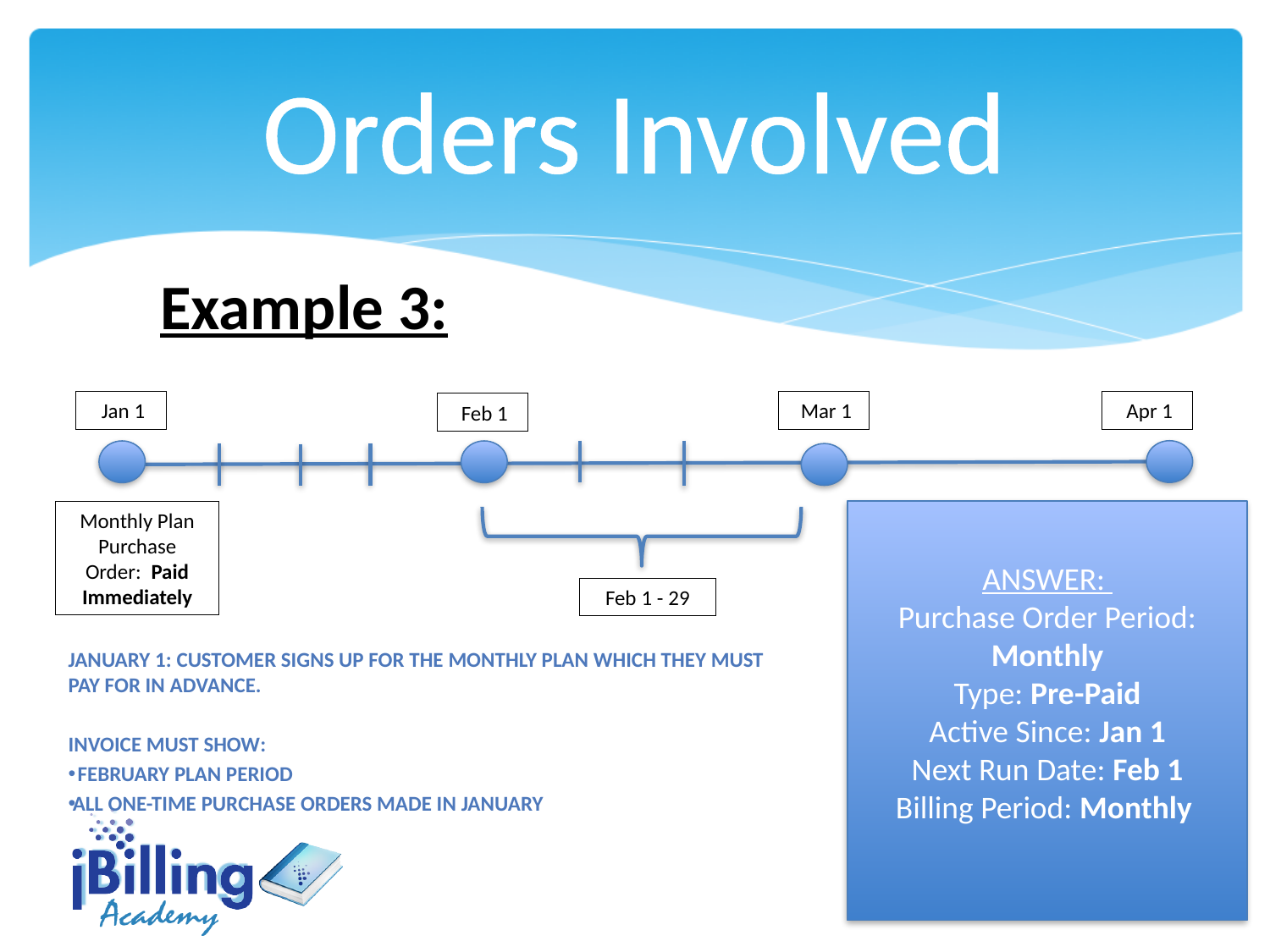

Orders Involved
Example 3:

 Jan 1
 Mar 1
 Apr 1
 Feb 1

Monthly Plan Purchase Order:  Paid Immediately
Feb 1 - 29
ANSWER:
Purchase Order Period: Monthly
Type: Pre-Paid
Active Since: Jan 1
Next Run Date: Feb 1
Billing Period: Monthly

January 1: customer signs up for the monthly plan which they must pay for in advance.

Invoice Must show:
 February plan period
All one-time purchase orders made in January